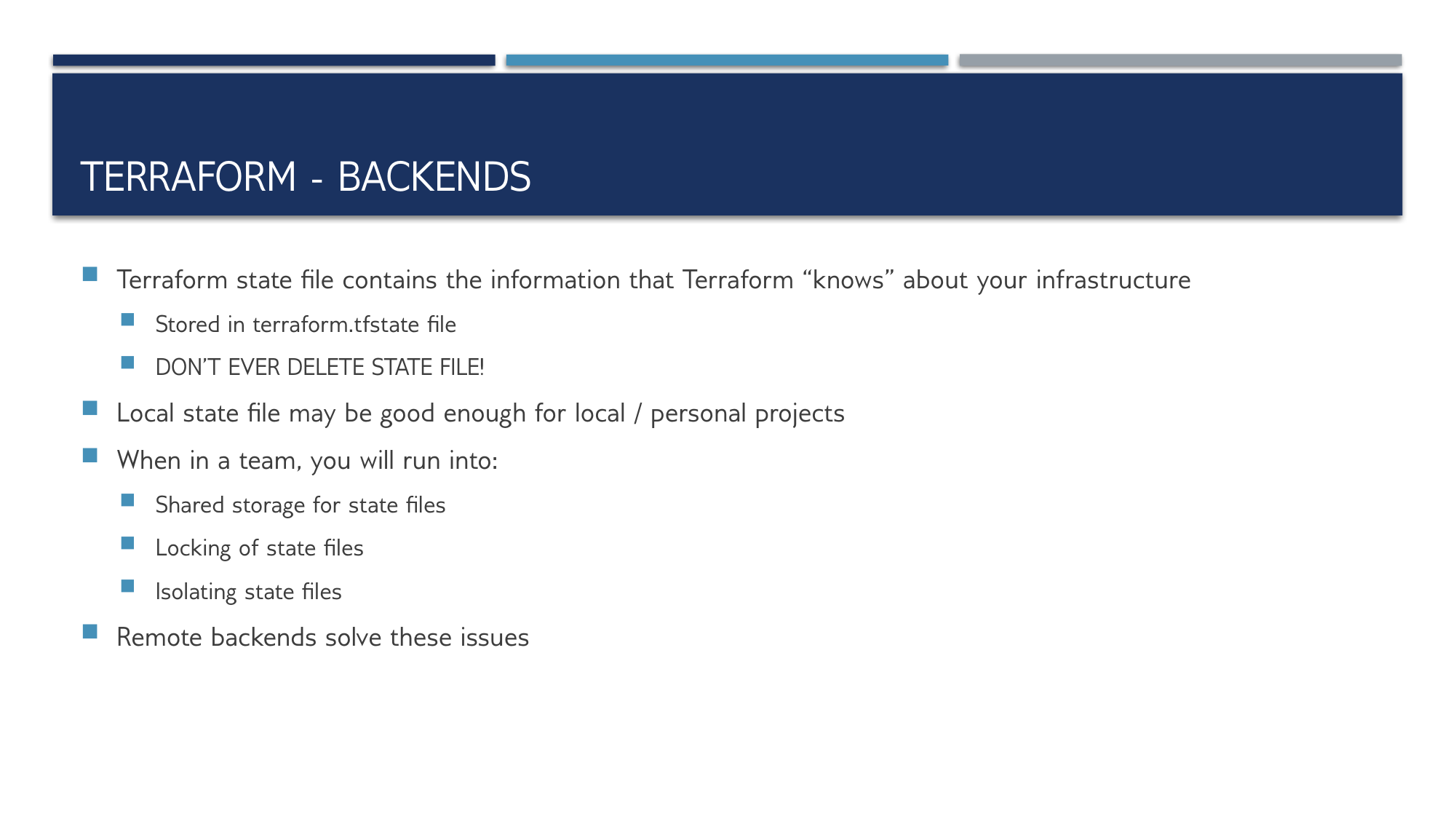

# Terraform - BAckends
Terraform state file contains the information that Terraform “knows” about your infrastructure
Stored in terraform.tfstate file
DON’T EVER DELETE STATE FILE!
Local state file may be good enough for local / personal projects
When in a team, you will run into:
Shared storage for state files
Locking of state files
Isolating state files
Remote backends solve these issues